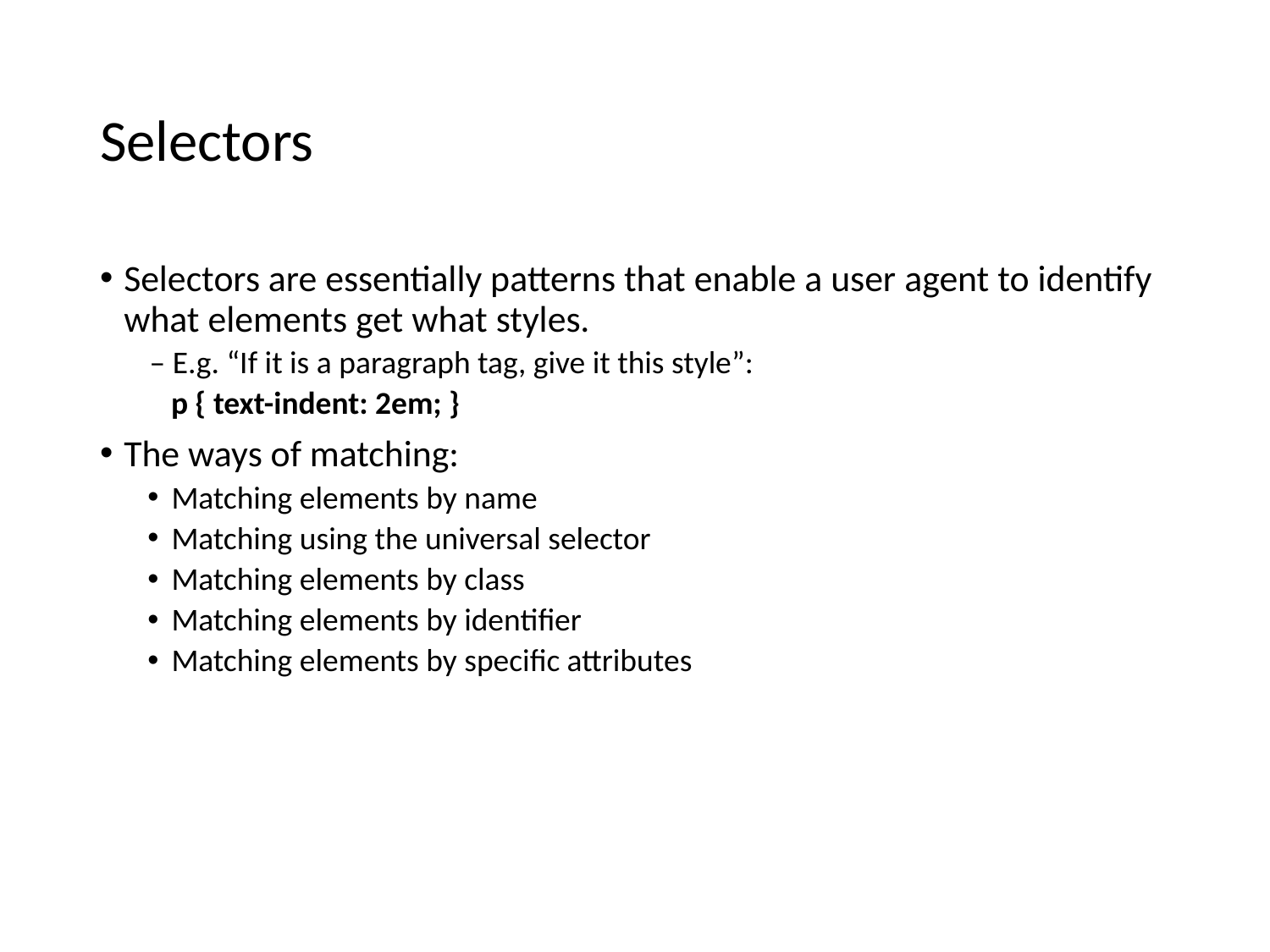

# Selectors
Selectors are essentially patterns that enable a user agent to identify what elements get what styles.
– E.g. “If it is a paragraph tag, give it this style”:
   p { text-indent: 2em; }
The ways of matching:
Matching elements by name
Matching using the universal selector
Matching elements by class
Matching elements by identifier
Matching elements by specific attributes